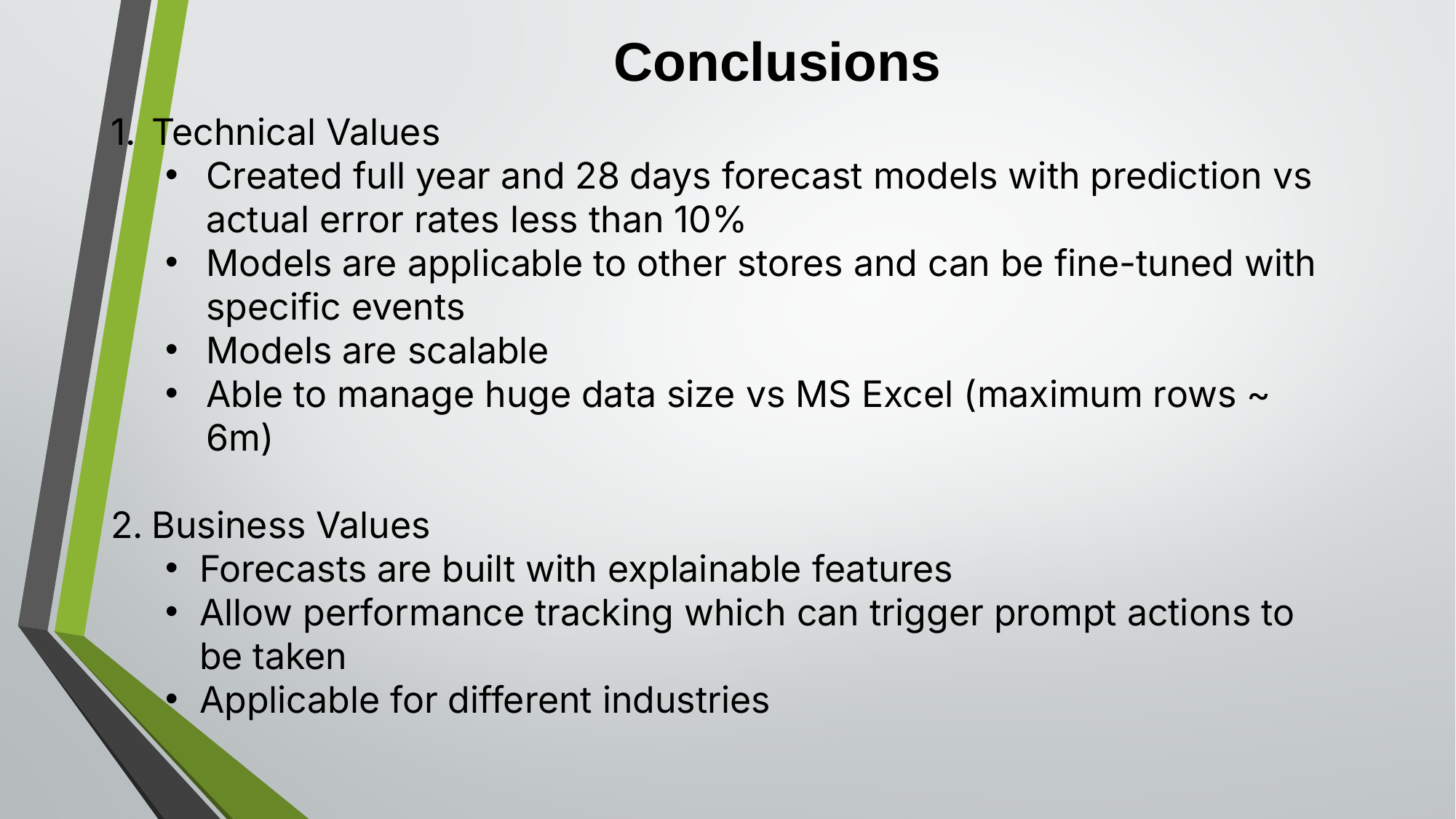

# Conclusions
Technical Values
Created full year and 28 days forecast models with prediction vs actual error rates less than 10%
Models are applicable to other stores and can be fine-tuned with specific events
Models are scalable
Able to manage huge data size vs MS Excel (maximum rows ~ 6m)

Business Values
Forecasts are built with explainable features
Allow performance tracking which can trigger prompt actions to be taken
Applicable for different industries